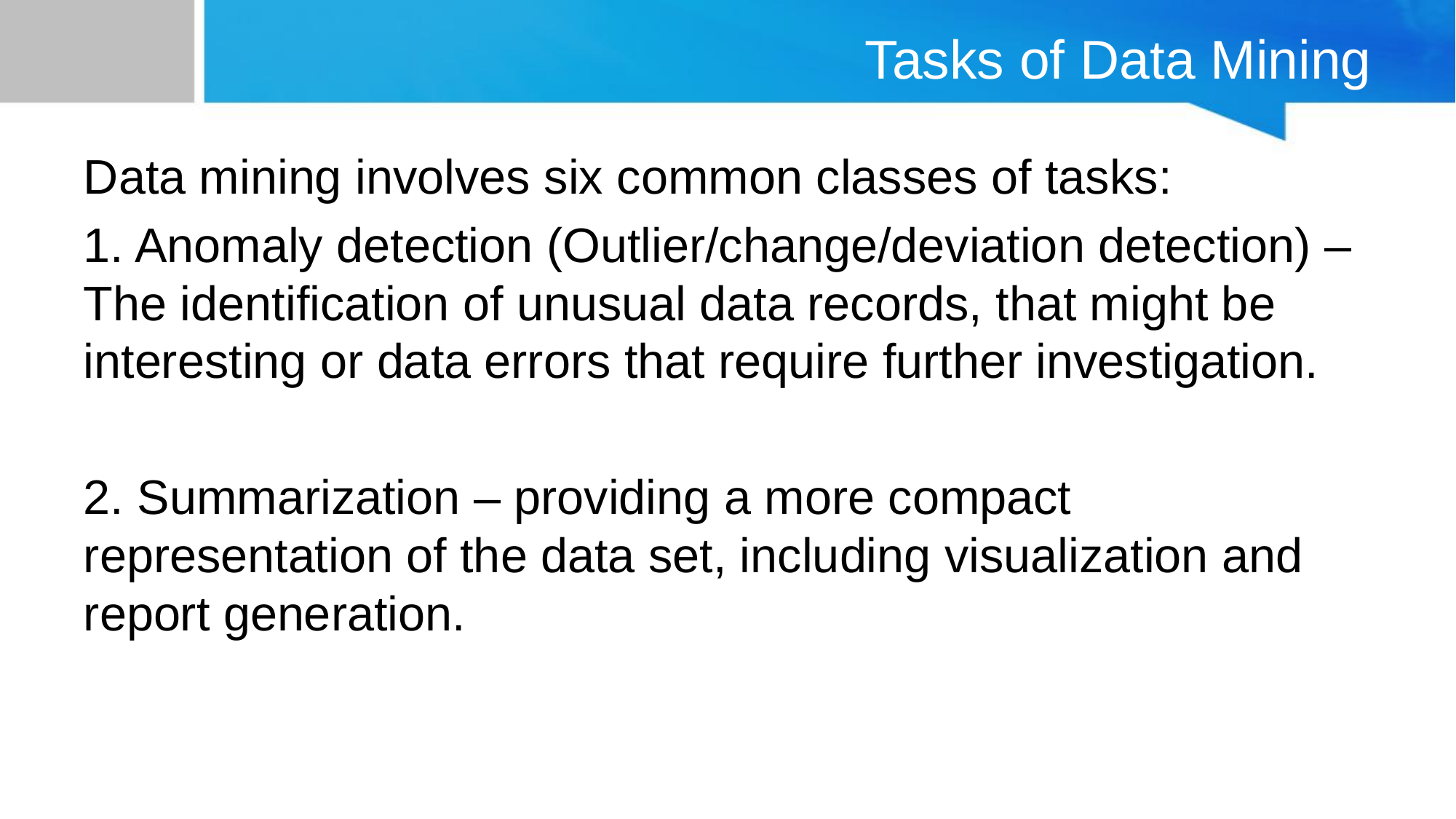

# Tasks of Data Mining
Data mining involves six common classes of tasks:
1. Anomaly detection (Outlier/change/deviation detection) – The identification of unusual data records, that might be interesting or data errors that require further investigation.

2. Summarization – providing a more compact representation of the data set, including visualization and report generation.